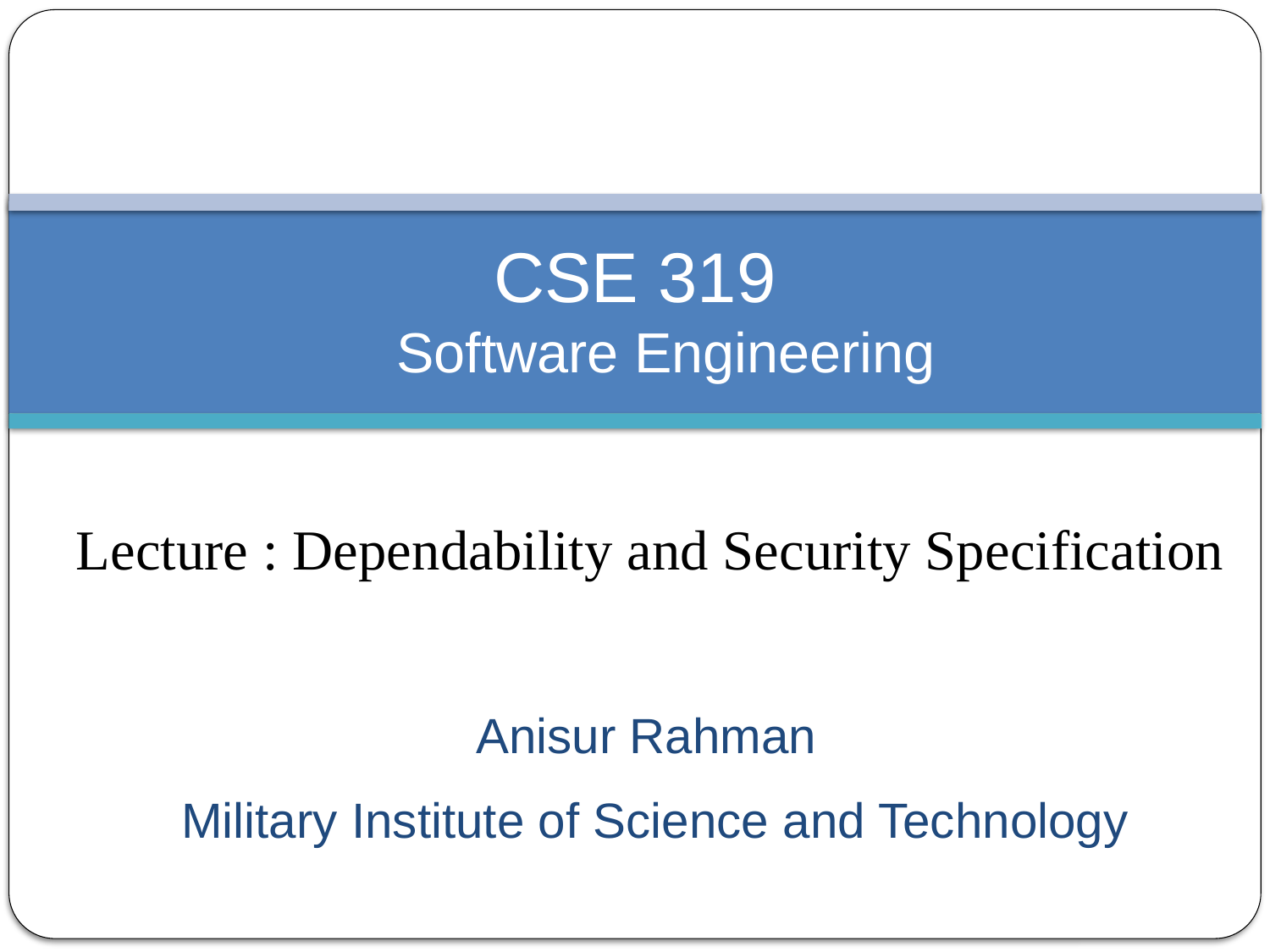

# CSE 319        Software Engineering
Lecture : Dependability and Security Specification

Anisur Rahman
Military Institute of Science and Technology